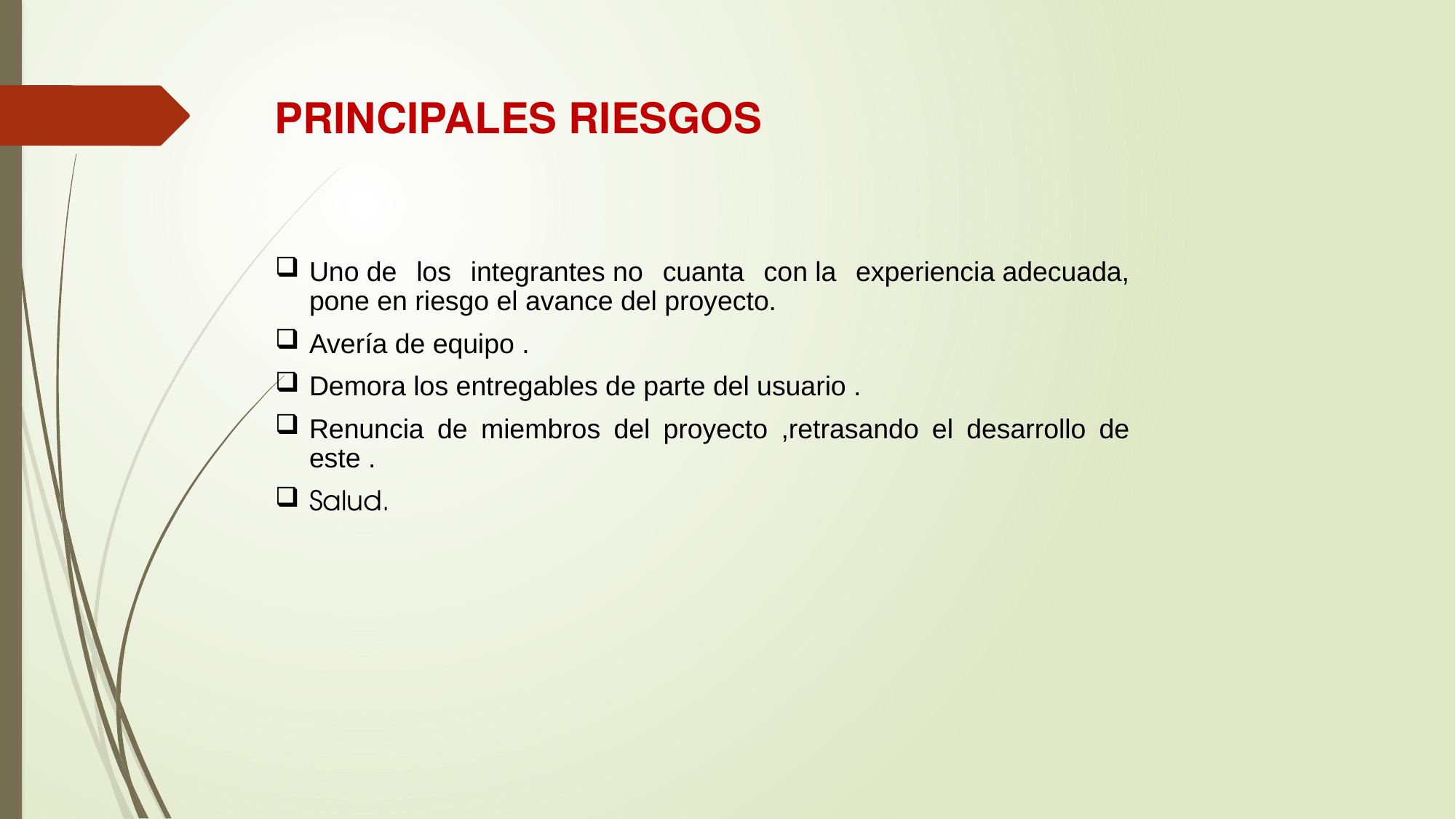

Principales riesgos
Uno de los integrantes no cuanta con la experiencia adecuada, pone en riesgo el avance del proyecto.
Avería de equipo .
Demora los entregables de parte del usuario .
Renuncia de miembros del proyecto ,retrasando el desarrollo de este .
Salud.